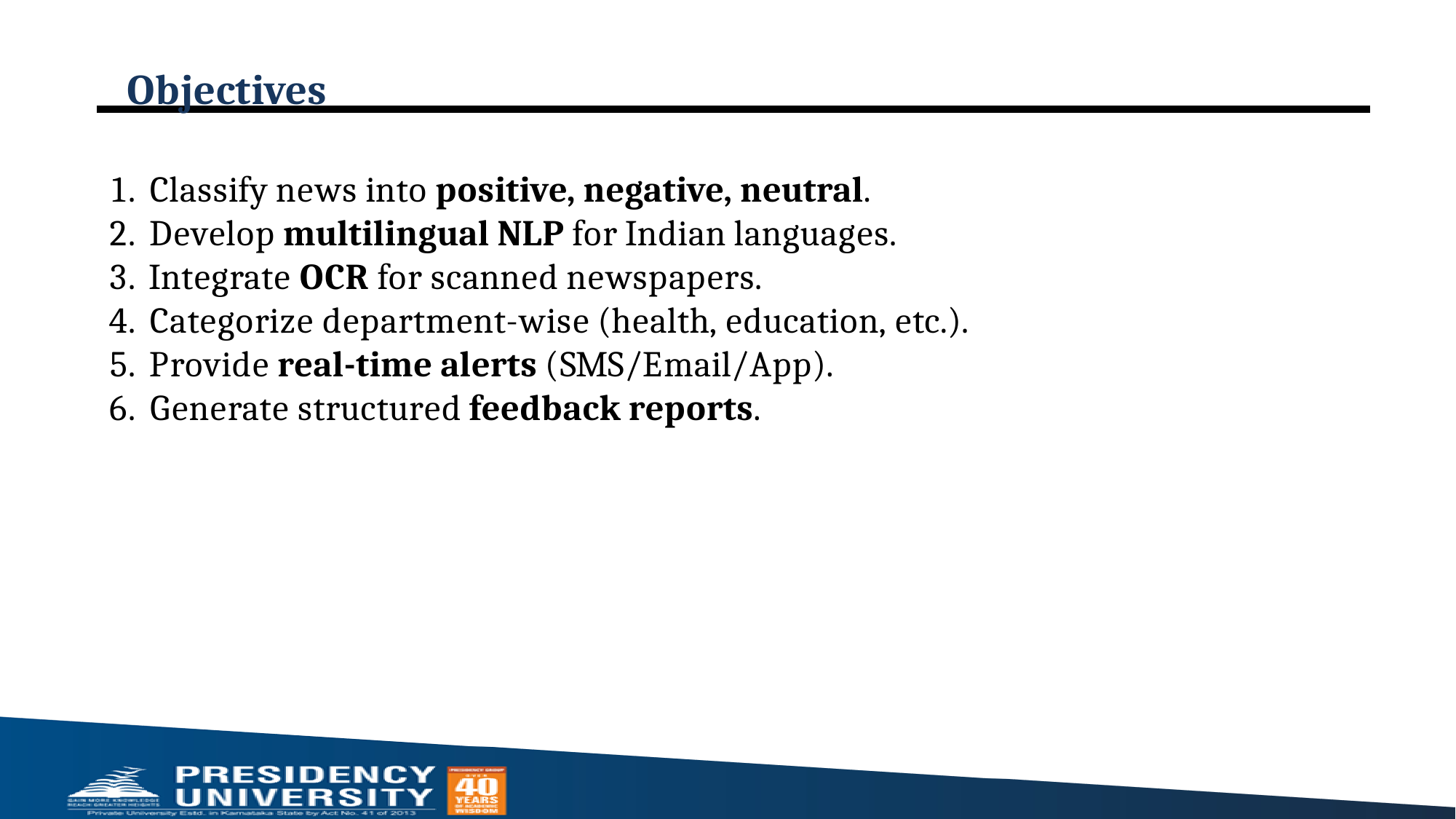

# Objectives
Classify news into positive, negative, neutral.
Develop multilingual NLP for Indian languages.
Integrate OCR for scanned newspapers.
Categorize department-wise (health, education, etc.).
Provide real-time alerts (SMS/Email/App).
Generate structured feedback reports.